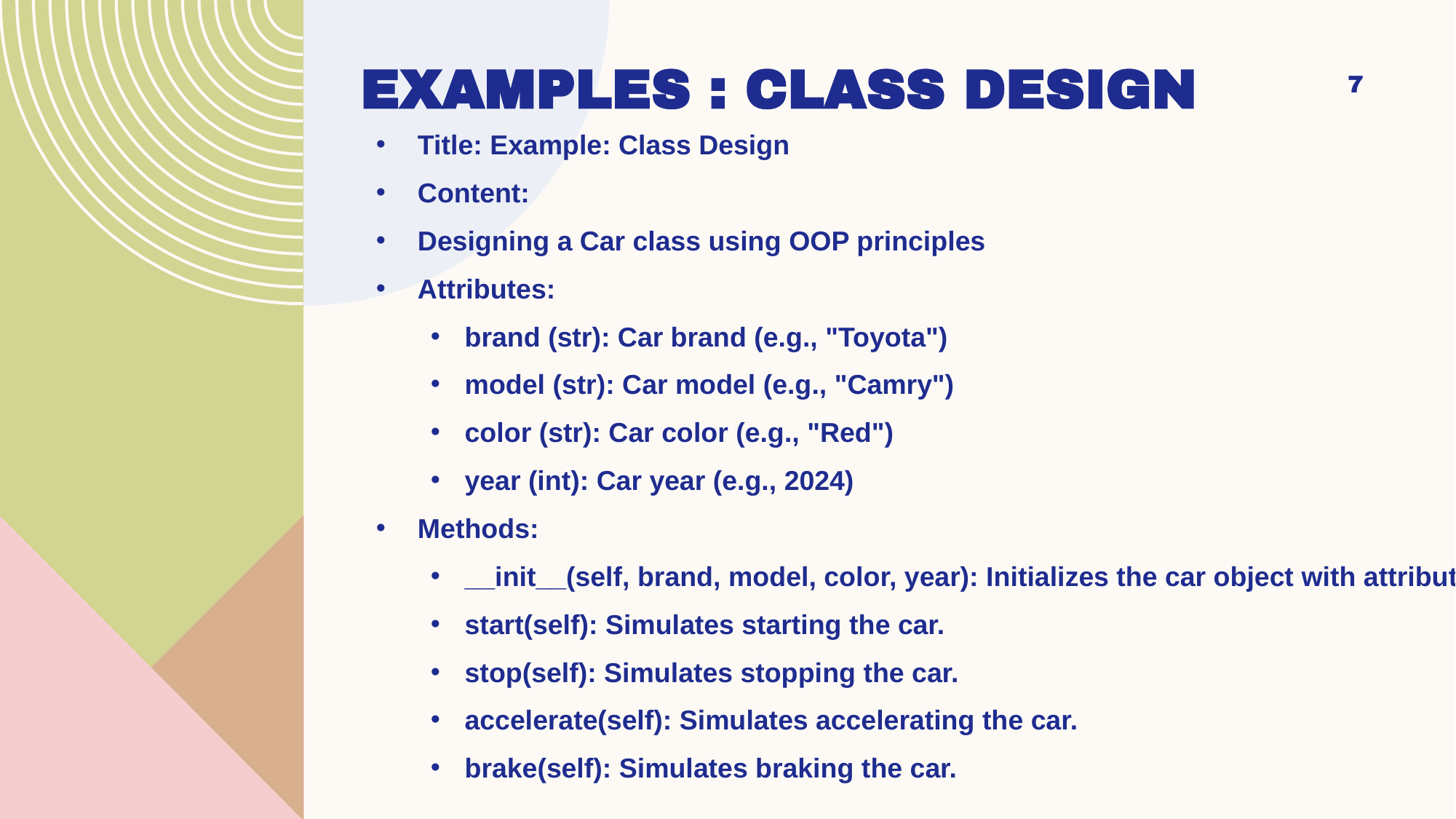

# Examples : class design
7
Title: Example: Class Design
Content:
Designing a Car class using OOP principles
Attributes:
brand (str): Car brand (e.g., "Toyota")
model (str): Car model (e.g., "Camry")
color (str): Car color (e.g., "Red")
year (int): Car year (e.g., 2024)
Methods:
__init__(self, brand, model, color, year): Initializes the car object with attributes.
start(self): Simulates starting the car.
stop(self): Simulates stopping the car.
accelerate(self): Simulates accelerating the car.
brake(self): Simulates braking the car.